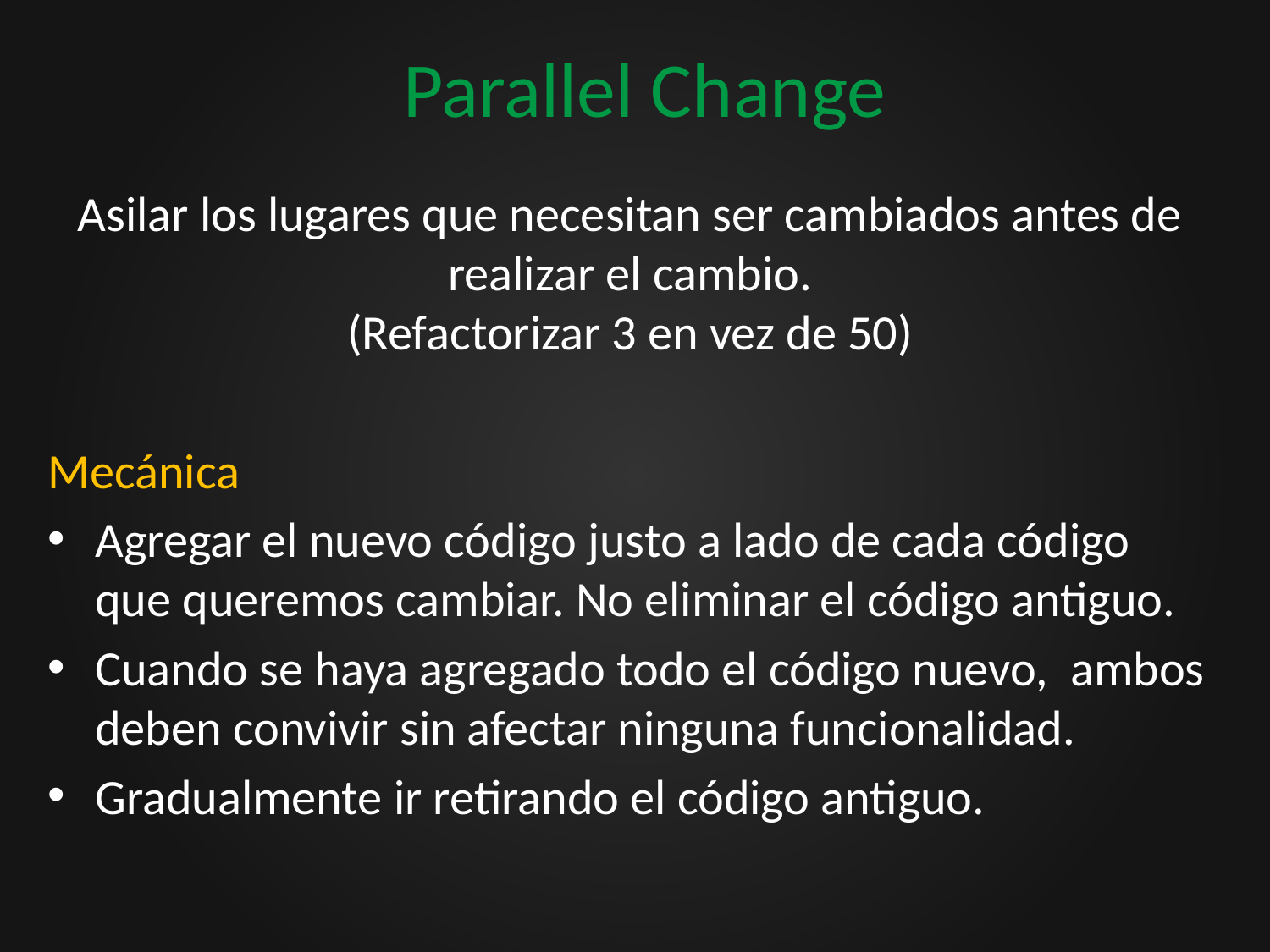

# Parallel Change
Asilar los lugares que necesitan ser cambiados antes de realizar el cambio.
(Refactorizar 3 en vez de 50)

Mecánica
Agregar el nuevo código justo a lado de cada código que queremos cambiar. No eliminar el código antiguo.
Cuando se haya agregado todo el código nuevo,  ambos deben convivir sin afectar ninguna funcionalidad.
Gradualmente ir retirando el código antiguo.